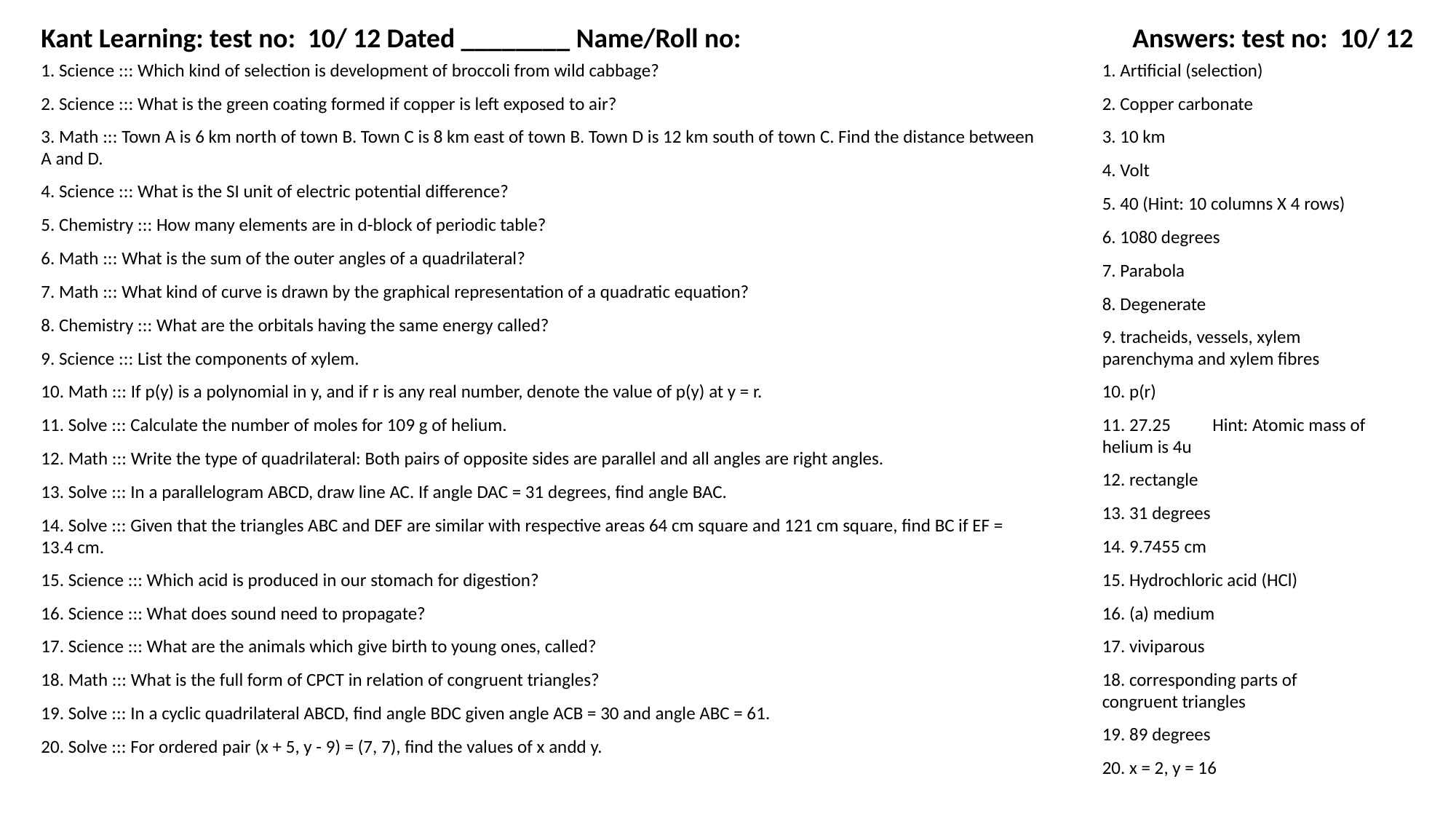

Kant Learning: test no:  10/ 12 Dated ________ Name/Roll no:
Answers: test no:  10/ 12
1. Science ::: Which kind of selection is development of broccoli from wild cabbage?
1. Artificial (selection)
2. Science ::: What is the green coating formed if copper is left exposed to air?
2. Copper carbonate
3. Math ::: Town A is 6 km north of town B. Town C is 8 km east of town B. Town D is 12 km south of town C. Find the distance between A and D.
3. 10 km
4. Volt
4. Science ::: What is the SI unit of electric potential difference?
5. 40 (Hint: 10 columns X 4 rows)
5. Chemistry ::: How many elements are in d-block of periodic table?
6. 1080 degrees
6. Math ::: What is the sum of the outer angles of a quadrilateral?
7. Parabola
7. Math ::: What kind of curve is drawn by the graphical representation of a quadratic equation?
8. Degenerate
8. Chemistry ::: What are the orbitals having the same energy called?
9. tracheids, vessels, xylem parenchyma and xylem fibres
9. Science ::: List the components of xylem.
10. Math ::: If p(y) is a polynomial in y, and if r is any real number, denote the value of p(y) at y = r.
10. p(r)
11. Solve ::: Calculate the number of moles for 109 g of helium.
11. 27.25          Hint: Atomic mass of helium is 4u
12. Math ::: Write the type of quadrilateral: Both pairs of opposite sides are parallel and all angles are right angles.
12. rectangle
13. Solve ::: In a parallelogram ABCD, draw line AC. If angle DAC = 31 degrees, find angle BAC.
13. 31 degrees
14. Solve ::: Given that the triangles ABC and DEF are similar with respective areas 64 cm square and 121 cm square, find BC if EF = 13.4 cm.
14. 9.7455 cm
15. Science ::: Which acid is produced in our stomach for digestion?
15. Hydrochloric acid (HCl)
16. Science ::: What does sound need to propagate?
16. (a) medium
17. Science ::: What are the animals which give birth to young ones, called?
17. viviparous
18. Math ::: What is the full form of CPCT in relation of congruent triangles?
18. corresponding parts of congruent triangles
19. Solve ::: In a cyclic quadrilateral ABCD, find angle BDC given angle ACB = 30 and angle ABC = 61.
19. 89 degrees
20. Solve ::: For ordered pair (x + 5, y - 9) = (7, 7), find the values of x andd y.
20. x = 2, y = 16